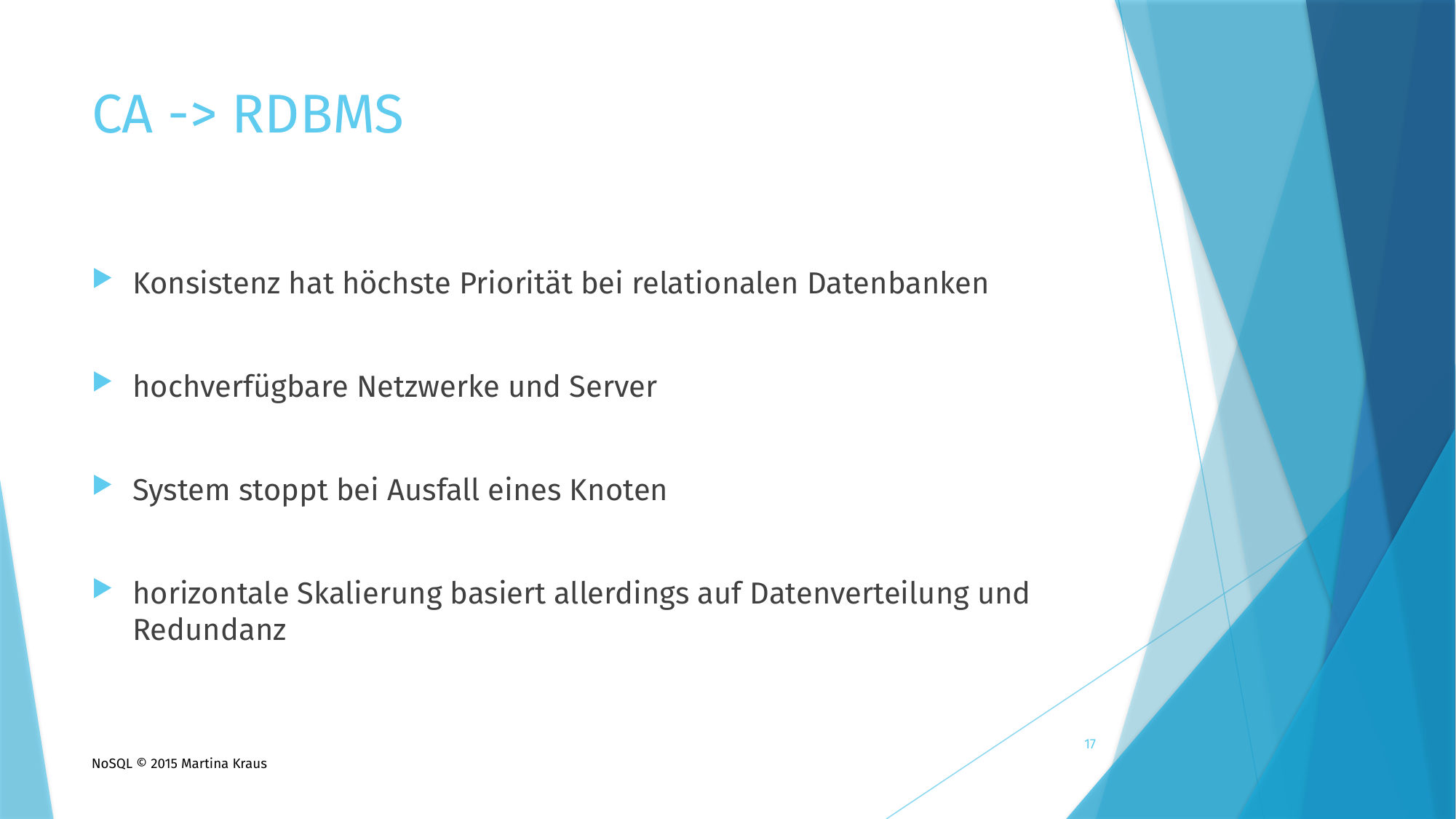

# CA -> RDBMS
Konsistenz hat höchste Priorität bei relationalen Datenbanken

hochverfügbare Netzwerke und Server

System stoppt bei Ausfall eines Knoten

horizontale Skalierung basiert allerdings auf Datenverteilung und Redundanz

17
NoSQL © 2015 Martina Kraus